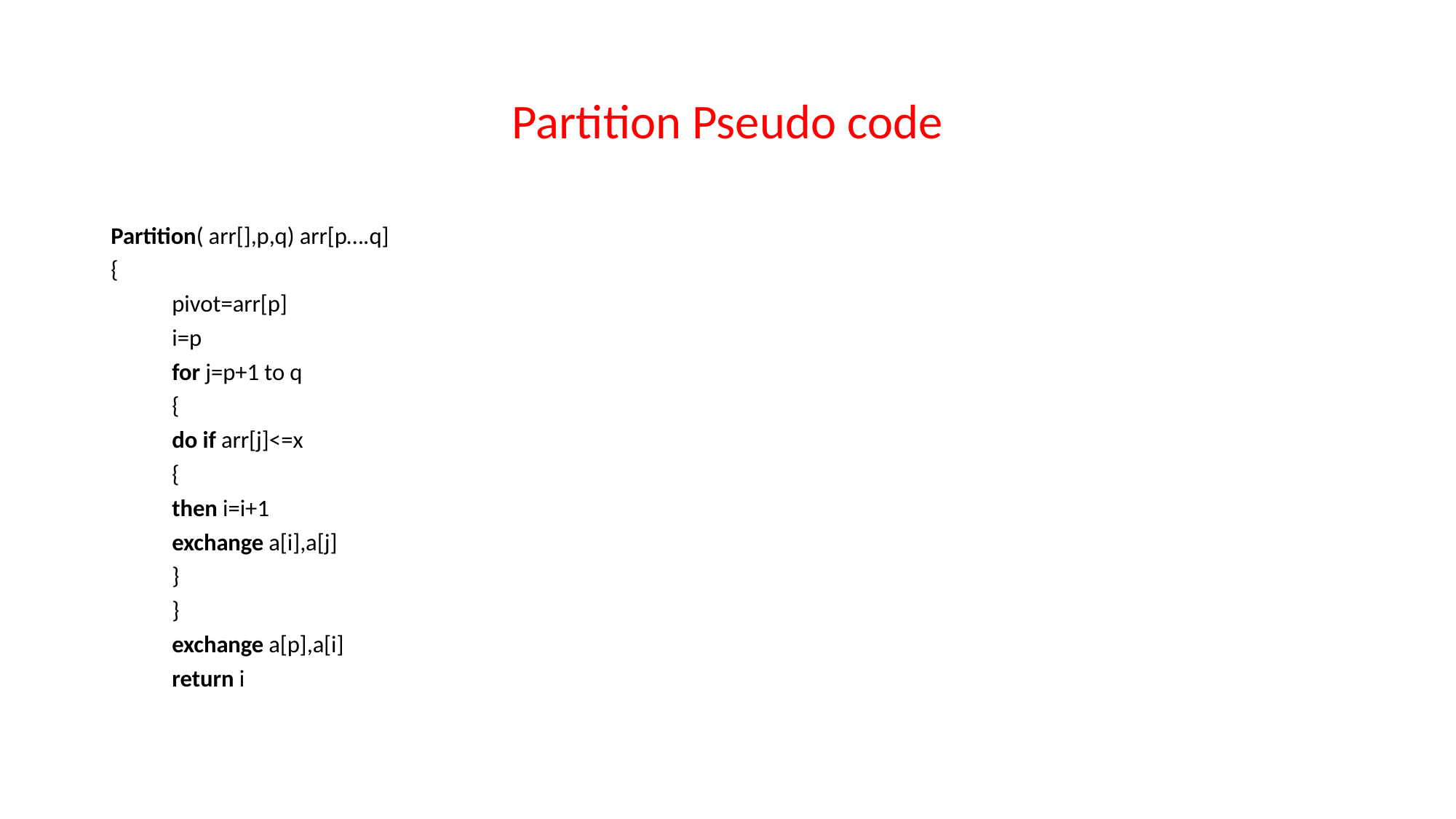

# Partition Pseudo code
Partition( arr[],p,q) arr[p….q]
{
	pivot=arr[p]
	i=p
	for j=p+1 to q
	{
		do if arr[j]<=x
		{
			then i=i+1
			exchange a[i],a[j]
		}
	}
	exchange a[p],a[i]
	return i